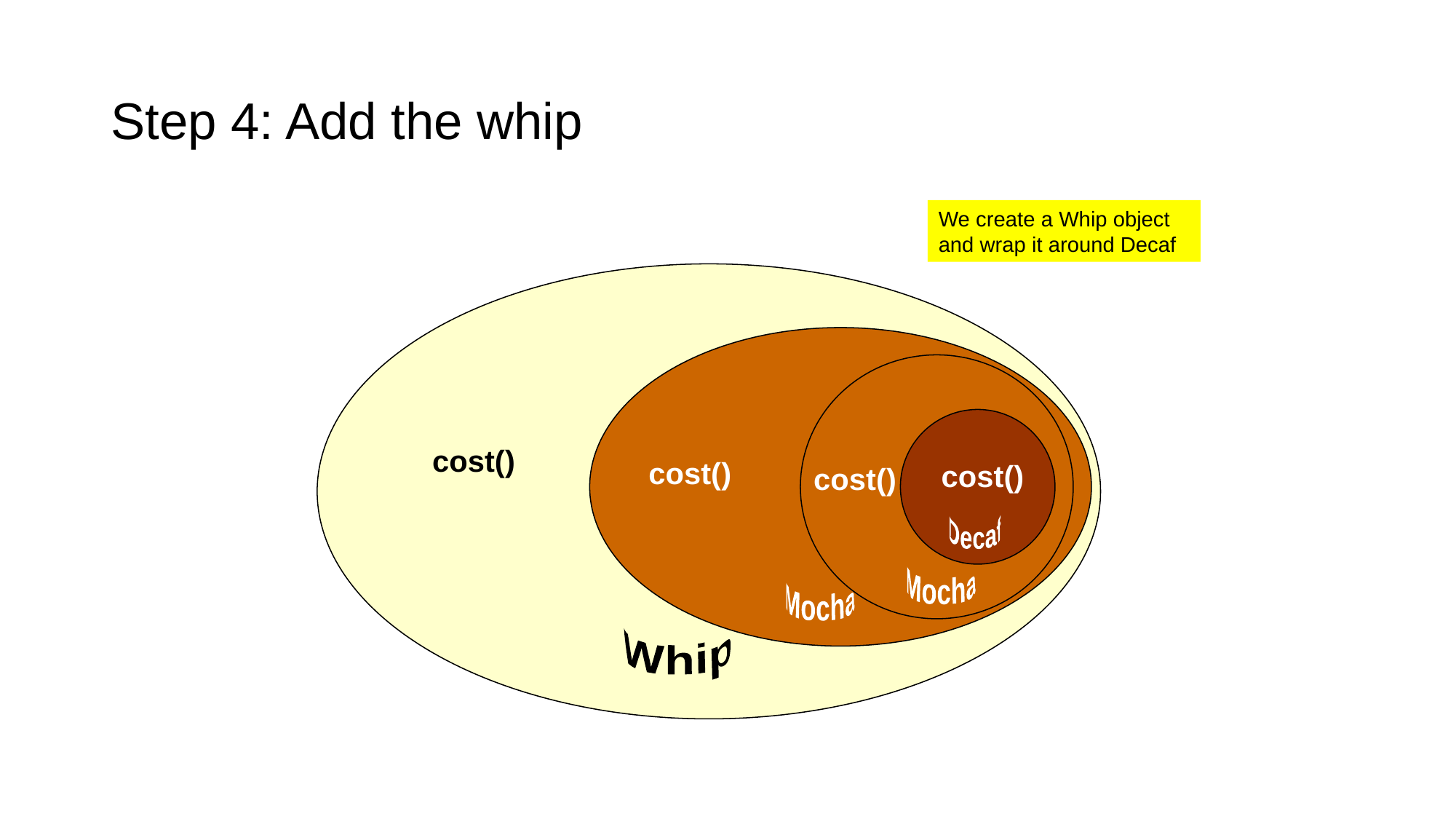

# Step 4: Add the whip
We create a Whip object and wrap it around Decaf

cost()
Whip

cost()
Mocha

cost()
Mocha

Decaf
cost()